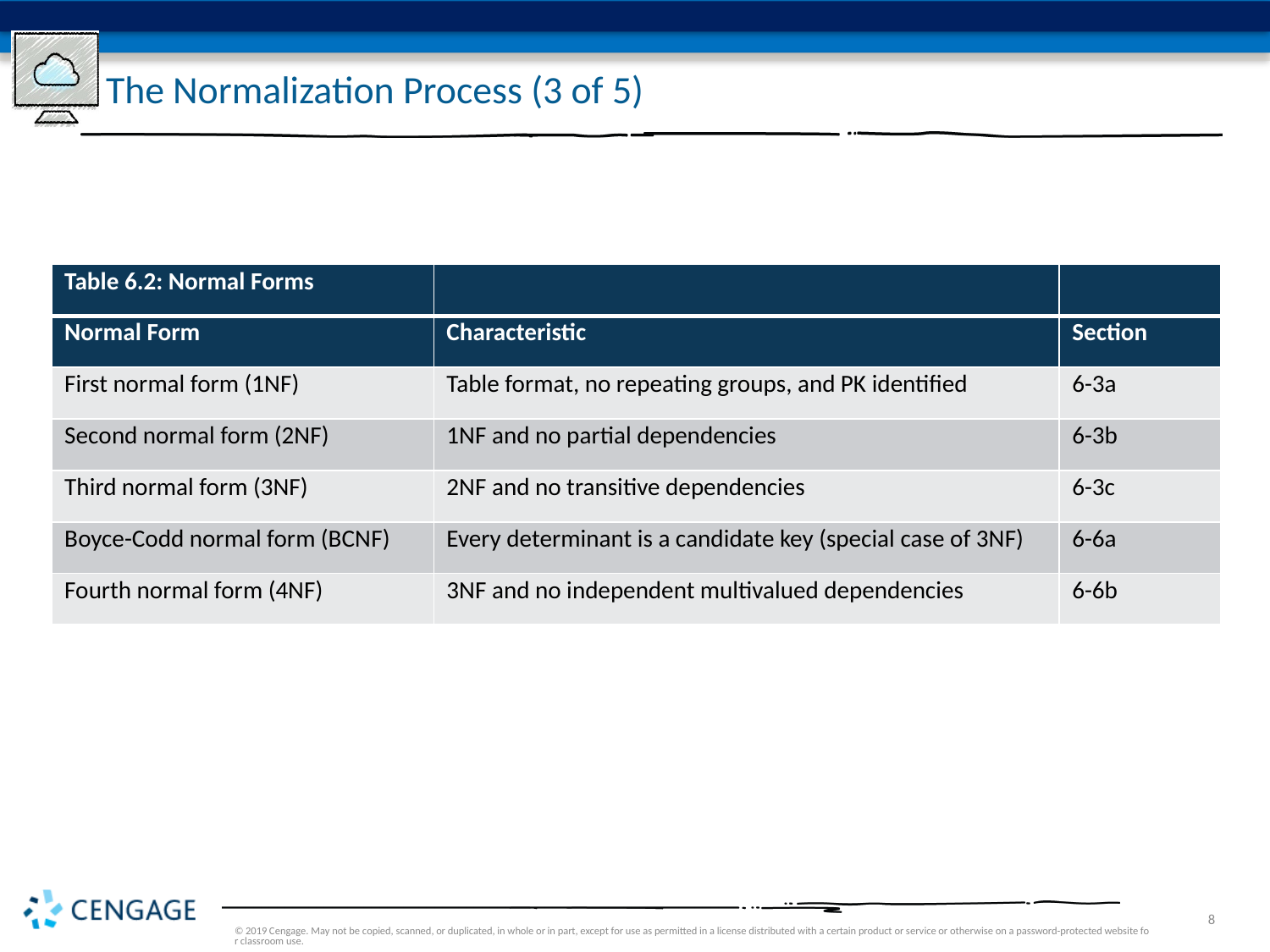

# The Normalization Process (3 of 5)
| Table 6.2: Normal Forms |  |  |
| --- | --- | --- |
| Normal Form | Characteristic | Section |
| First normal form (1NF) | Table format, no repeating groups, and PK identified | 6-3a |
| Second normal form (2NF) | 1NF and no partial dependencies | 6-3b |
| Third normal form (3NF) | 2NF and no transitive dependencies | 6-3c |
| Boyce-Codd normal form (BCNF) | Every determinant is a candidate key (special case of 3NF) | 6-6a |
| Fourth normal form (4NF) | 3NF and no independent multivalued dependencies | 6-6b |
© 2019 Cengage. May not be copied, scanned, or duplicated, in whole or in part, except for use as permitted in a license distributed with a certain product or service or otherwise on a password-protected website for classroom use.